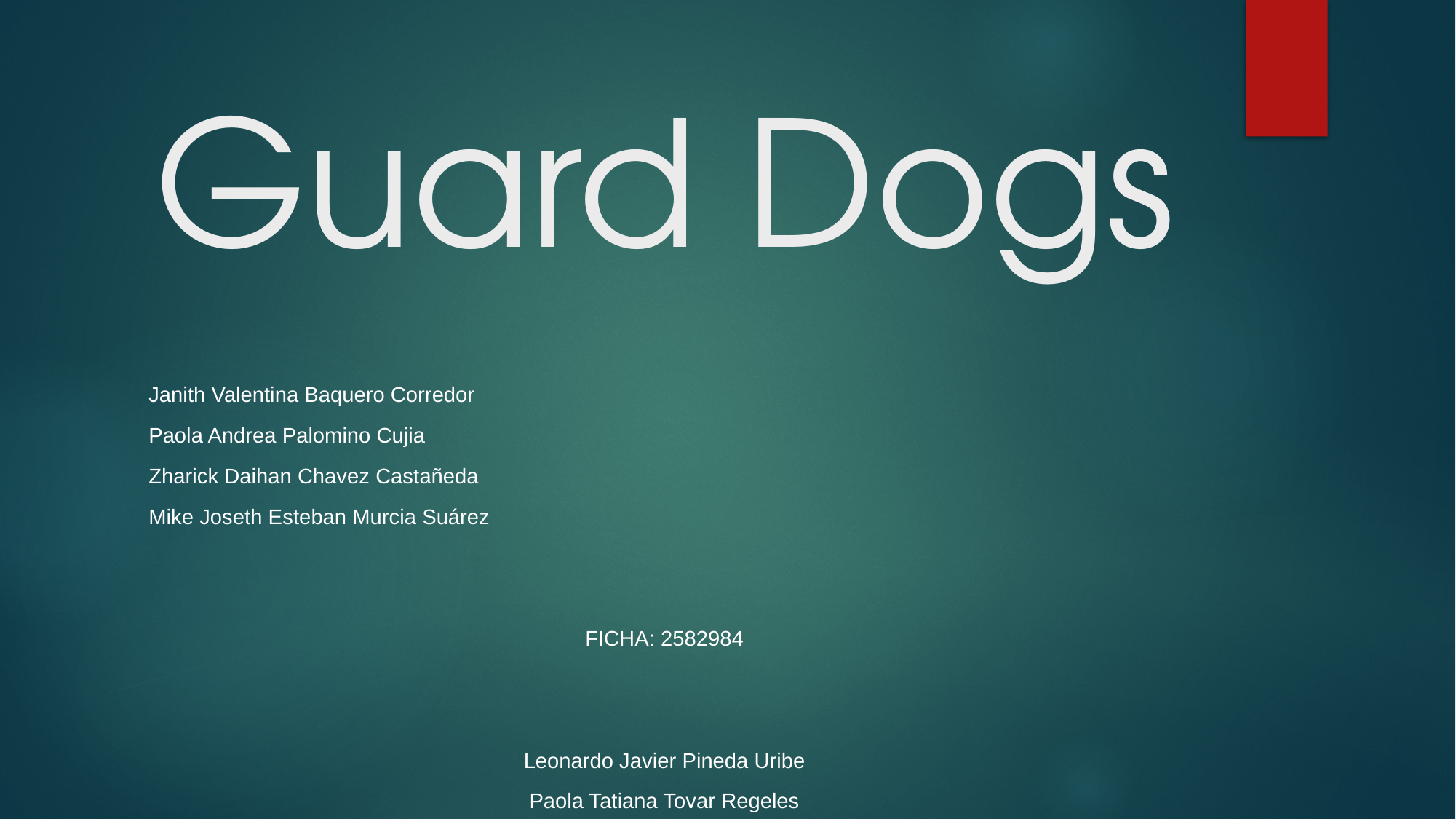

# Guard Dogs
Janith Valentina Baquero Corredor
Paola Andrea Palomino Cujia
Zharick Daihan Chavez Castañeda
Mike Joseth Esteban Murcia Suárez

FICHA: 2582984

Leonardo Javier Pineda Uribe
Paola Tatiana Tovar Regeles